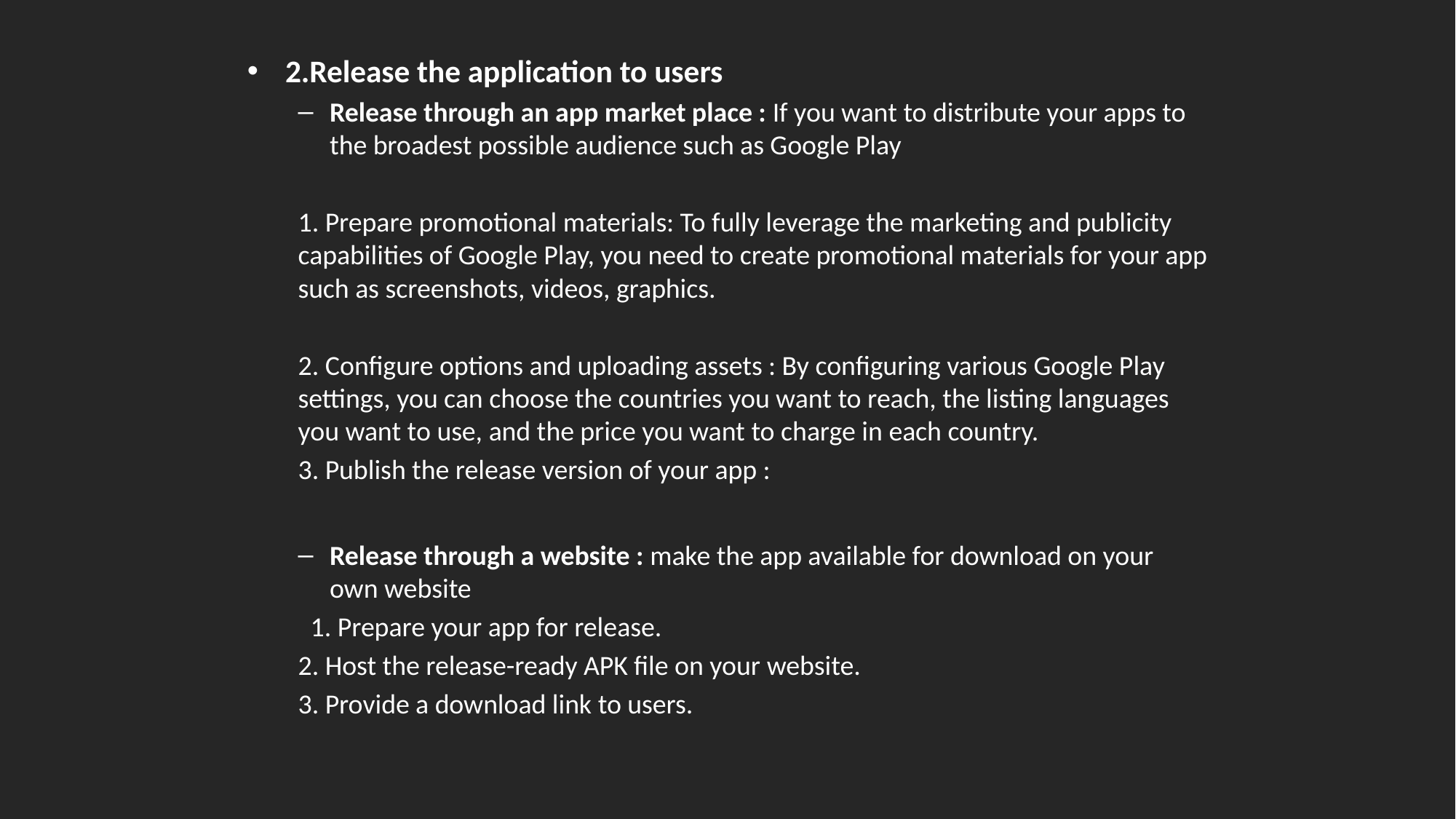

2.Release the application to users
Release through an app market place : If you want to distribute your apps to the broadest possible audience such as Google Play

1. Prepare promotional materials: To fully leverage the marketing and publicity capabilities of Google Play, you need to create promotional materials for your app such as screenshots, videos, graphics.

2. Configure options and uploading assets : By configuring various Google Play settings, you can choose the countries you want to reach, the listing languages you want to use, and the price you want to charge in each country.
3. Publish the release version of your app :

Release through a website : make the app available for download on your own website
  1. Prepare your app for release.
2. Host the release-ready APK file on your website.
3. Provide a download link to users.